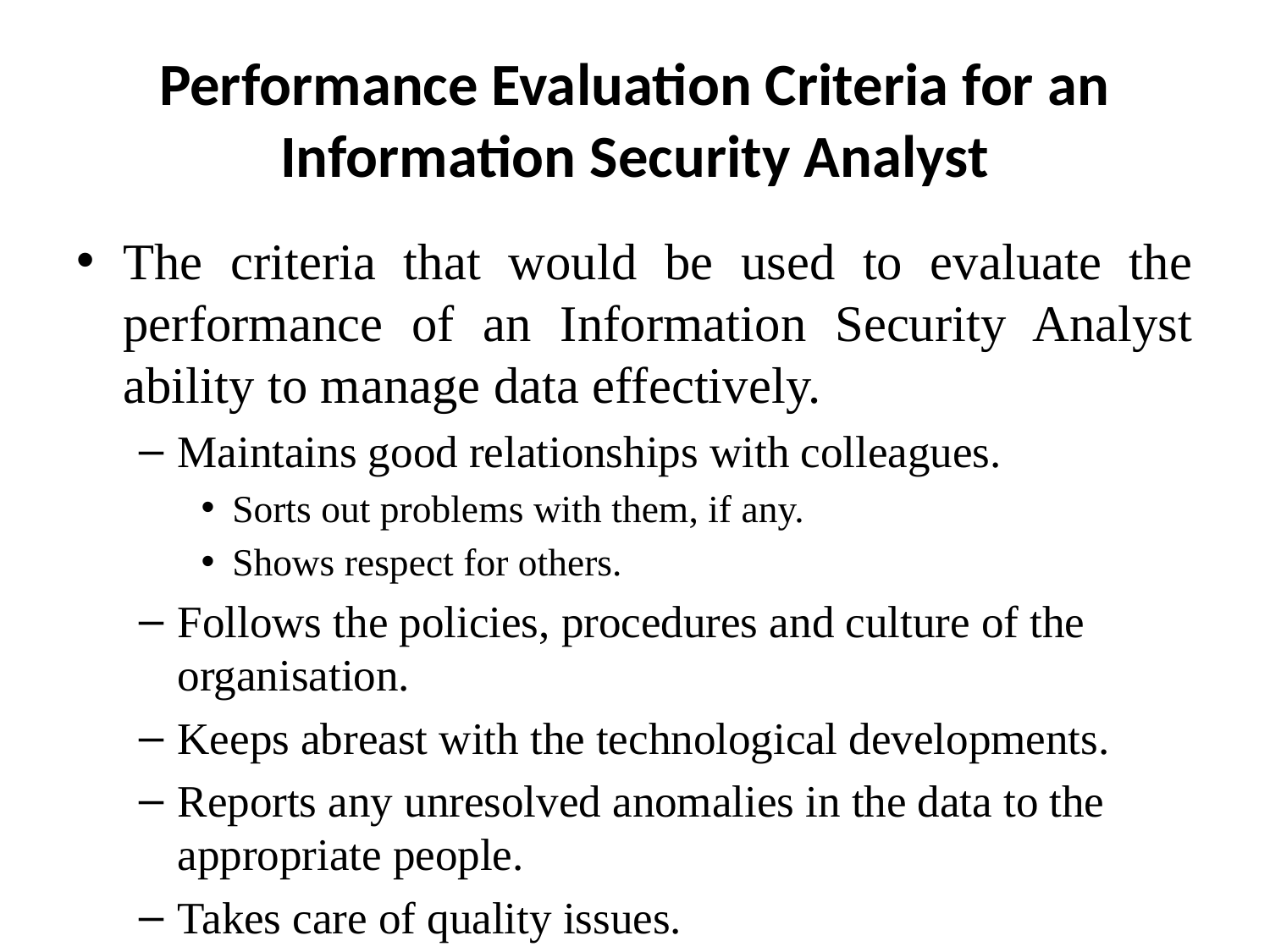

# Performance Evaluation Criteria for an Information Security Analyst
The criteria that would be used to evaluate the performance of an Information Security Analyst ability to manage data effectively.
Maintains good relationships with colleagues.
Sorts out problems with them, if any.
Shows respect for others.
Follows the policies, procedures and culture of the organisation.
Keeps abreast with the technological developments.
Reports any unresolved anomalies in the data to the appropriate people.
Takes care of quality issues.